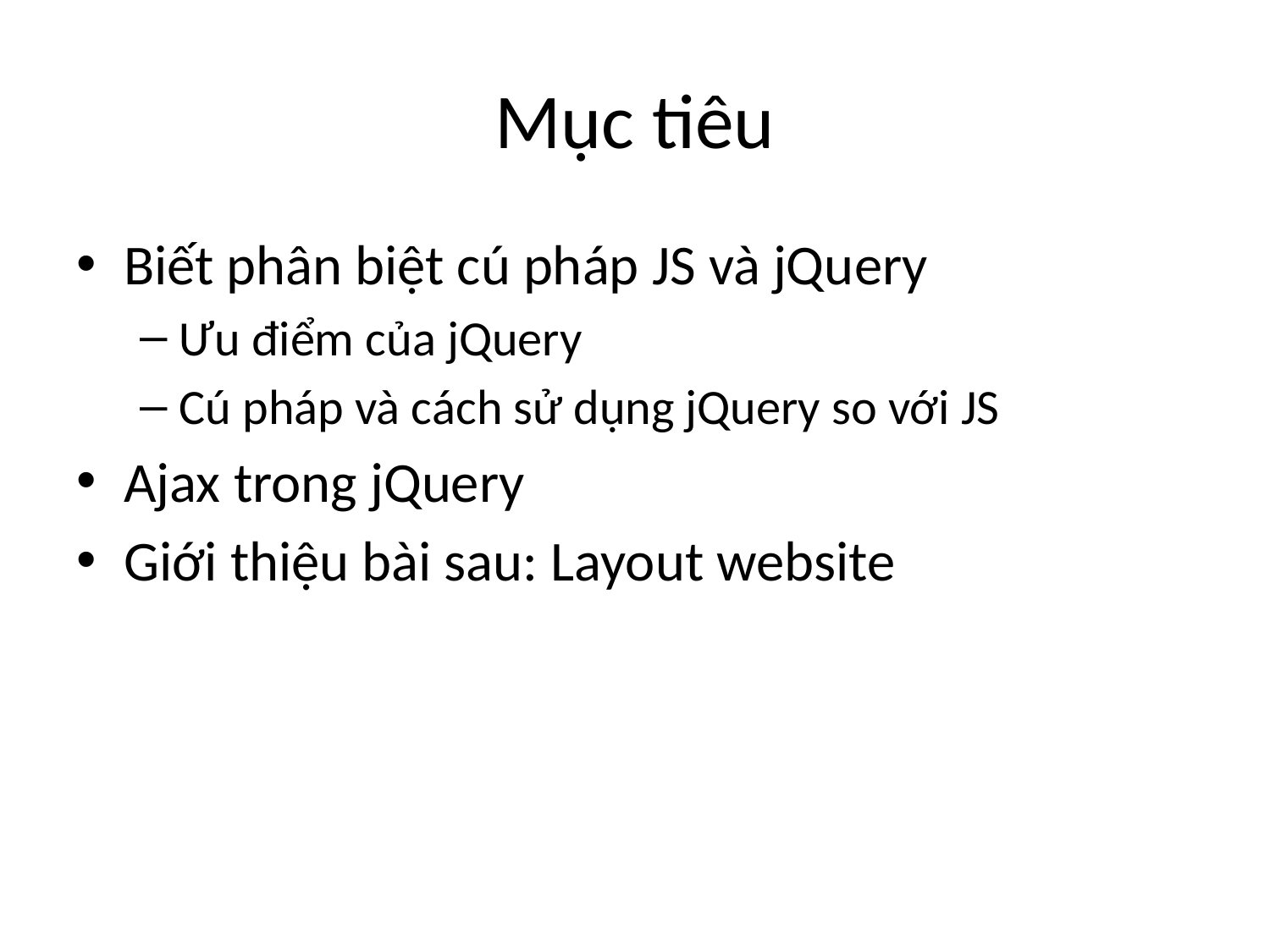

# Mục tiêu
Biết phân biệt cú pháp JS và jQuery
Ưu điểm của jQuery
Cú pháp và cách sử dụng jQuery so với JS
Ajax trong jQuery
Giới thiệu bài sau: Layout website